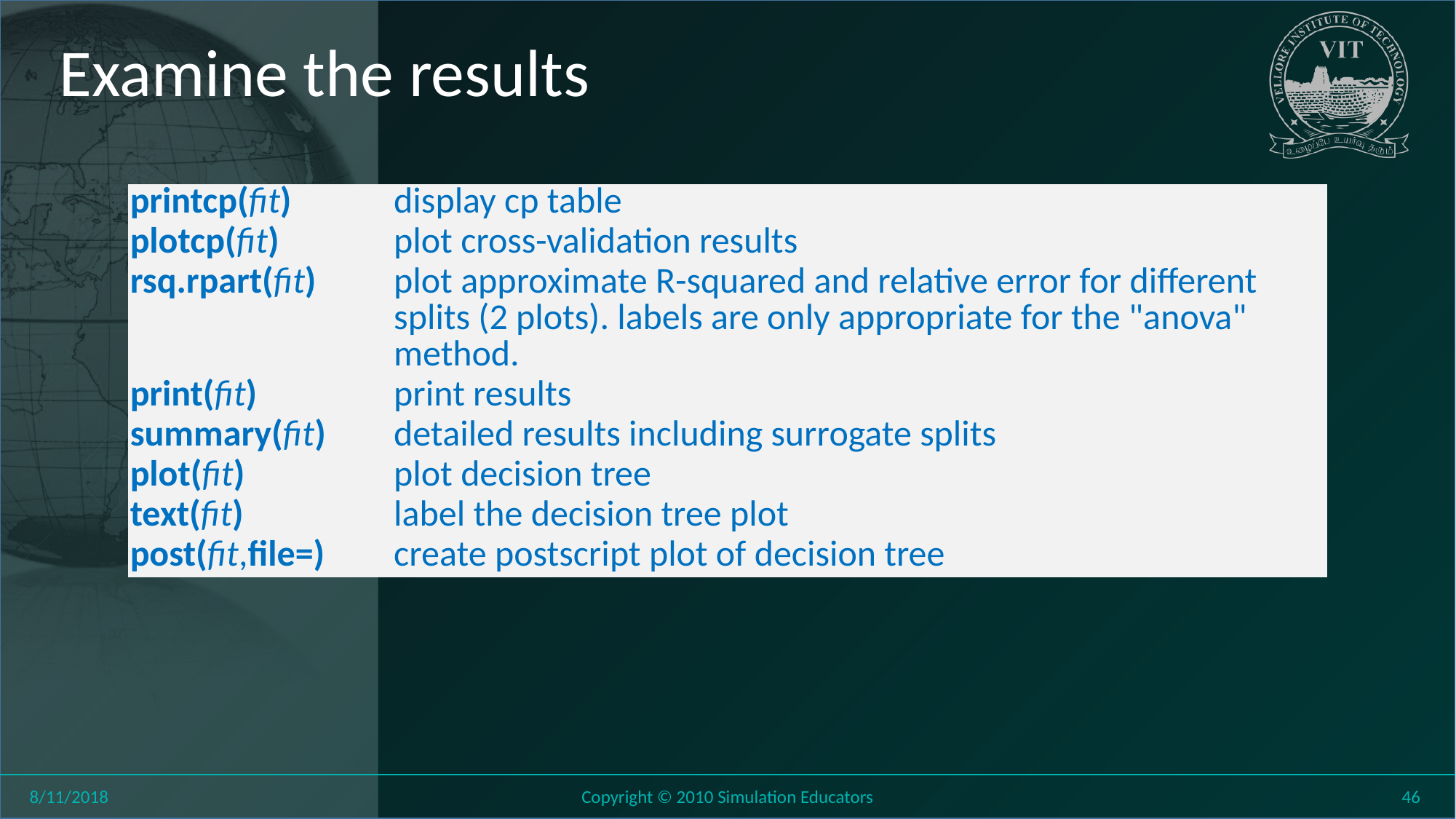

# Examine the results
| printcp(fit) | display cp table |
| --- | --- |
| plotcp(fit) | plot cross-validation results |
| rsq.rpart(fit) | plot approximate R-squared and relative error for different splits (2 plots). labels are only appropriate for the "anova" method. |
| print(fit) | print results |
| summary(fit) | detailed results including surrogate splits |
| plot(fit) | plot decision tree |
| text(fit) | label the decision tree plot |
| post(fit,file=) | create postscript plot of decision tree |
8/11/2018
Copyright © 2010 Simulation Educators
46